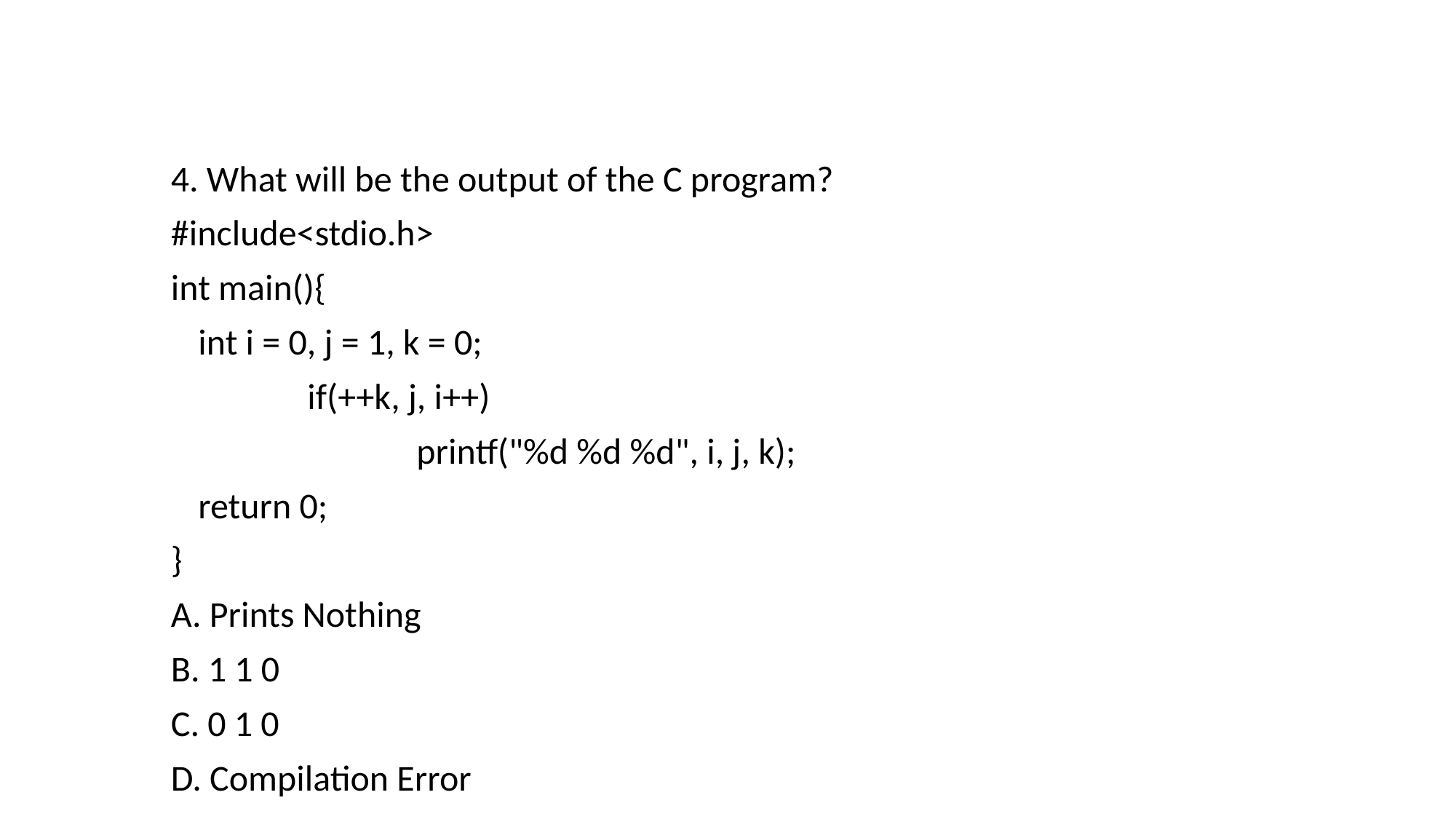

4. What will be the output of the C program?
#include<stdio.h>
int main(){
	int i = 0, j = 1, k = 0;
		if(++k, j, i++)
			printf("%d %d %d", i, j, k);
	return 0;
}
A. Prints Nothing
B. 1 1 0
C. 0 1 0
D. Compilation Error